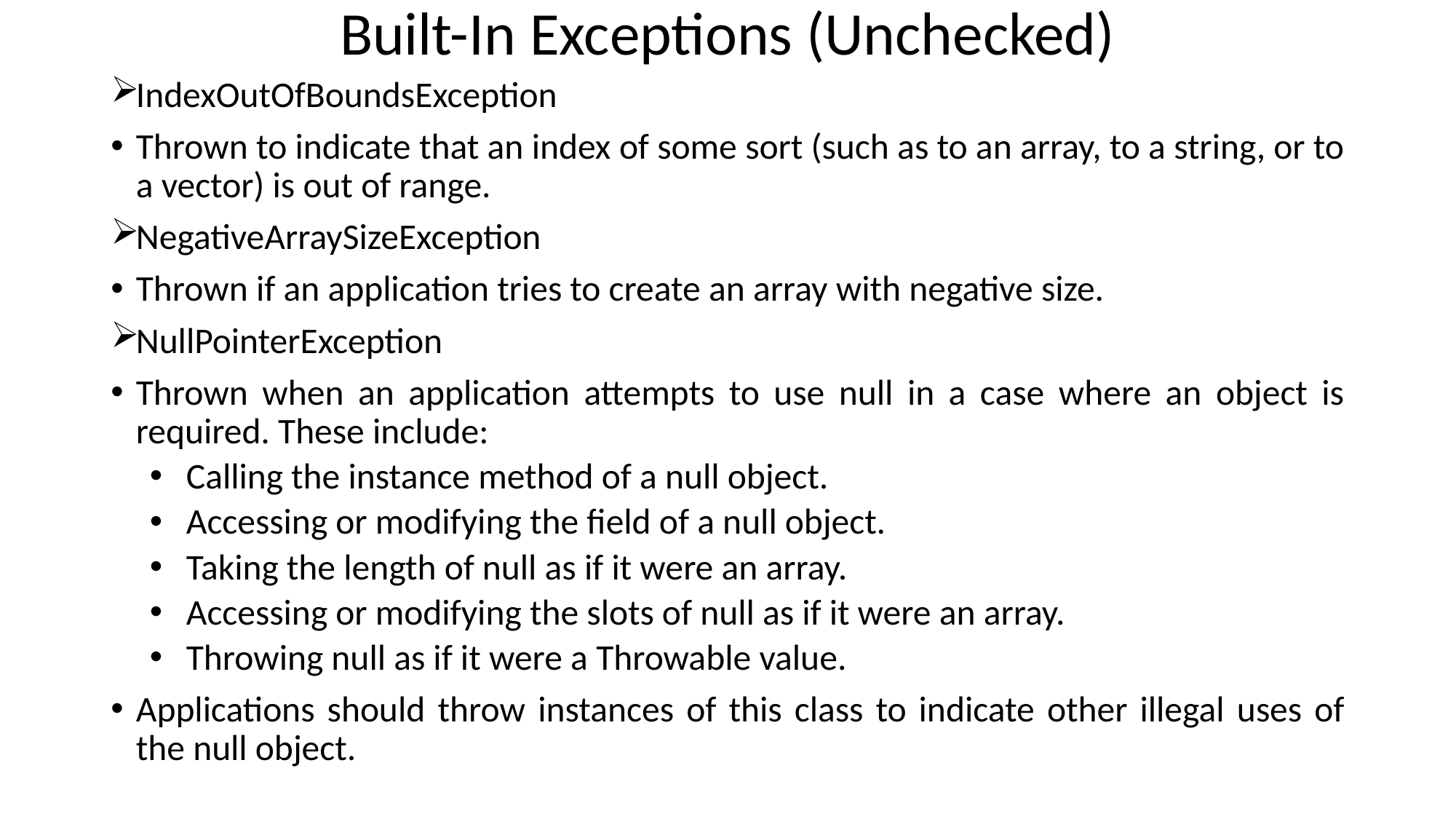

# Built-In Exceptions (Unchecked)
IndexOutOfBoundsException
Thrown to indicate that an index of some sort (such as to an array, to a string, or to a vector) is out of range.
NegativeArraySizeException
Thrown if an application tries to create an array with negative size.
NullPointerException
Thrown when an application attempts to use null in a case where an object is required. These include:
Calling the instance method of a null object.
Accessing or modifying the field of a null object.
Taking the length of null as if it were an array.
Accessing or modifying the slots of null as if it were an array.
Throwing null as if it were a Throwable value.
Applications should throw instances of this class to indicate other illegal uses of the null object.